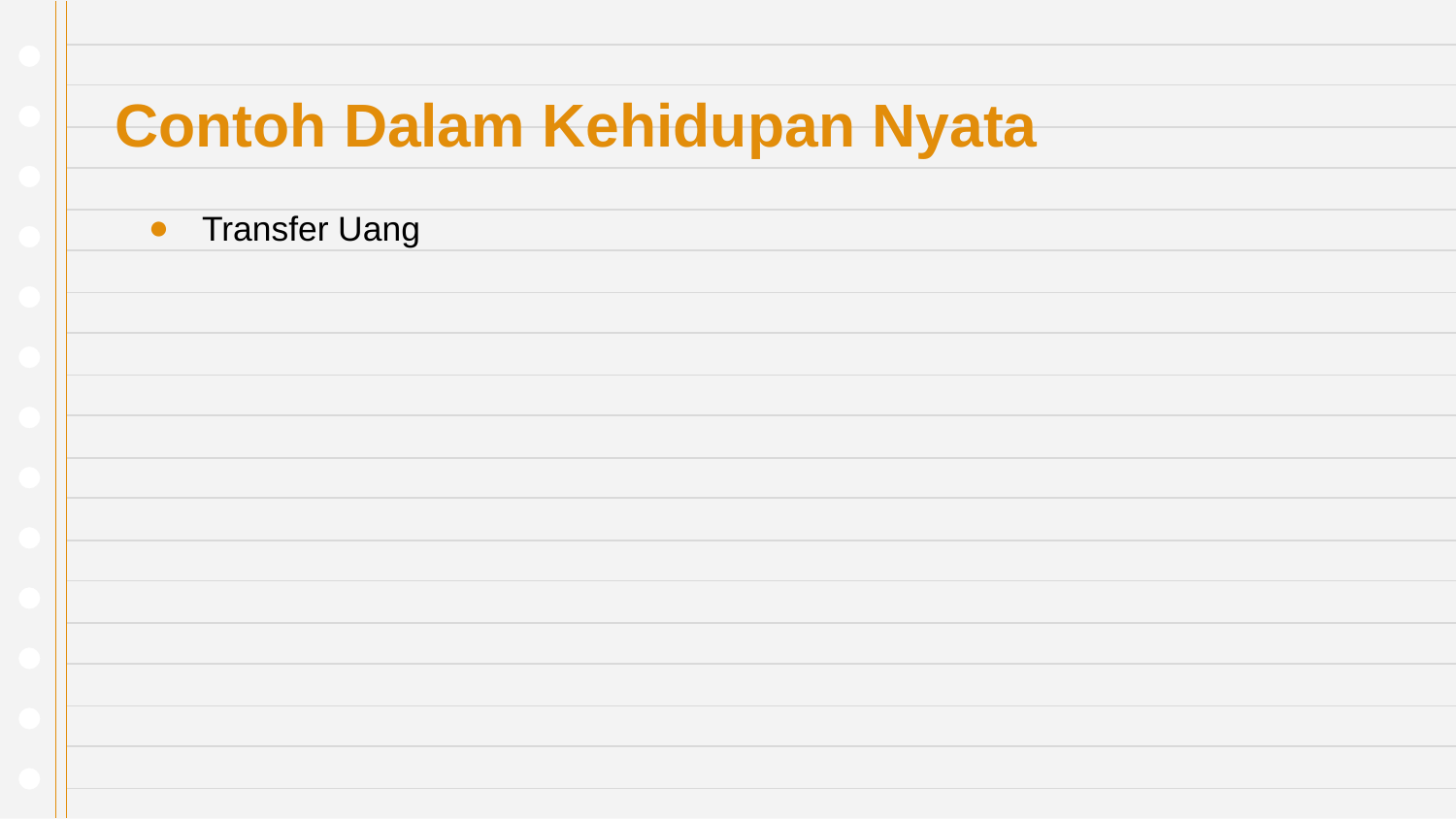

# Contoh Dalam Kehidupan Nyata
Transfer Uang